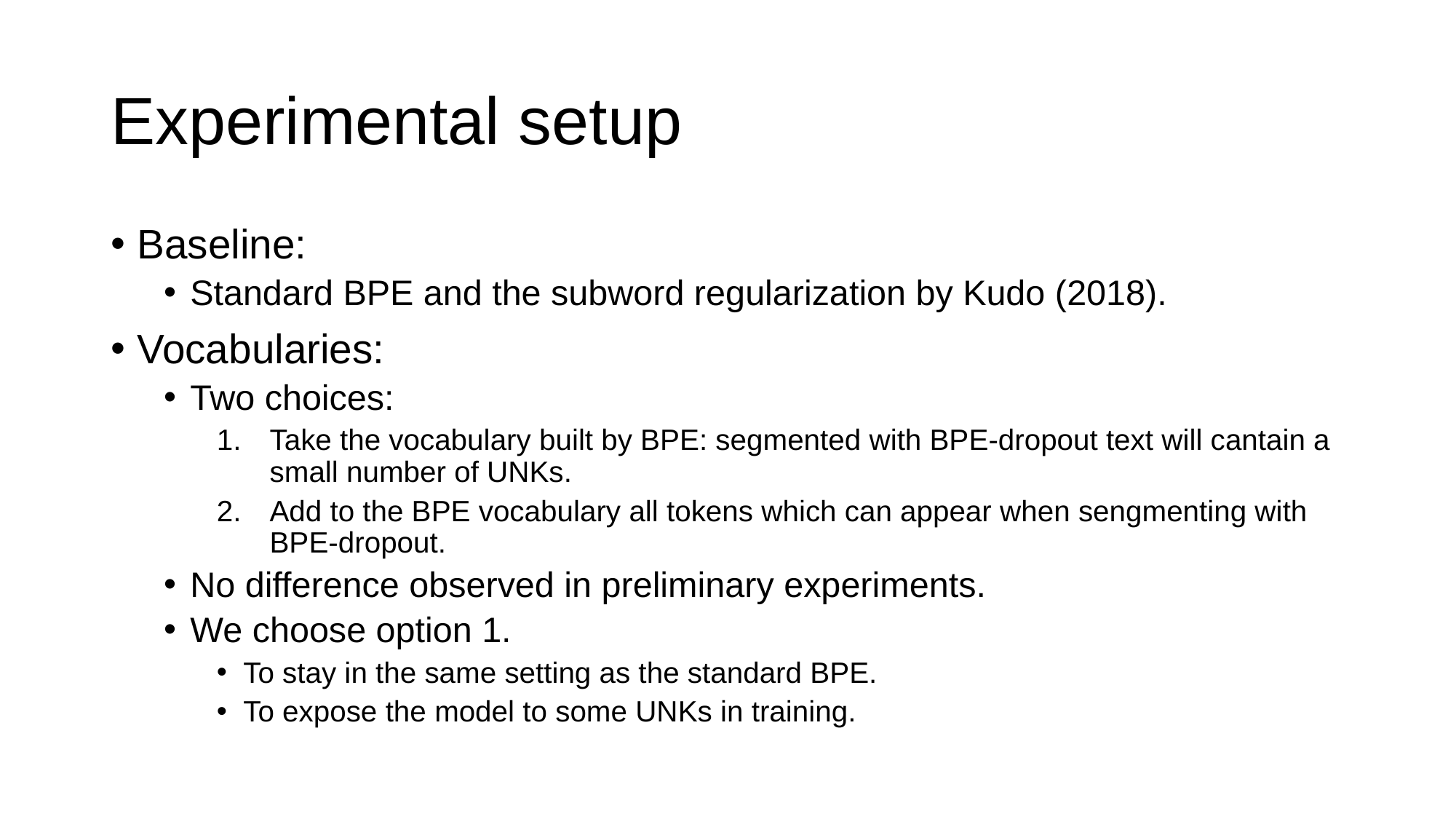

# Experimental setup
Baseline:
Standard BPE and the subword regularization by Kudo (2018).
Vocabularies:
Two choices:
Take the vocabulary built by BPE: segmented with BPE-dropout text will cantain a small number of UNKs.
Add to the BPE vocabulary all tokens which can appear when sengmenting with BPE-dropout.
No difference observed in preliminary experiments.
We choose option 1.
To stay in the same setting as the standard BPE.
To expose the model to some UNKs in training.